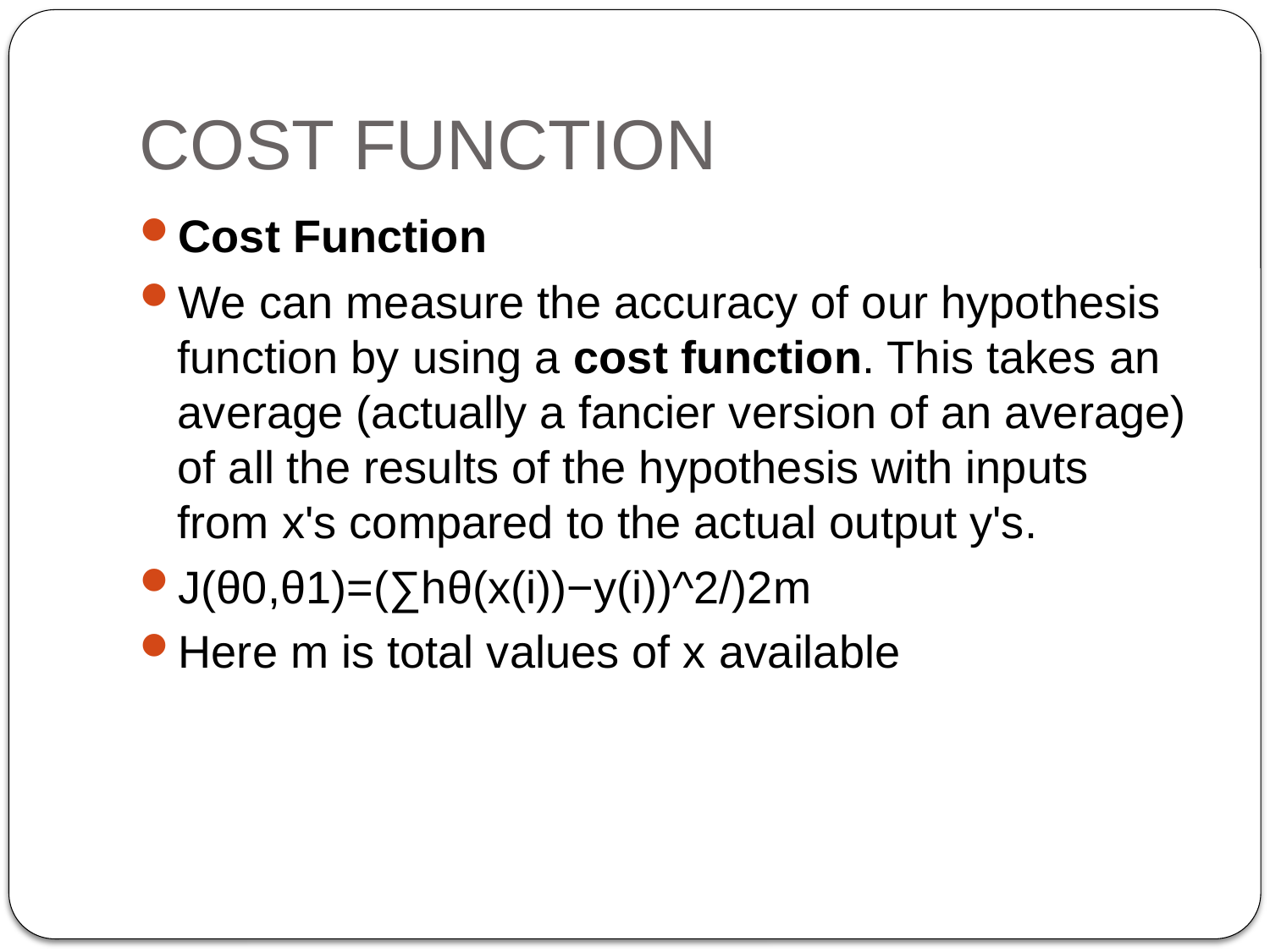

# COST FUNCTION
Cost Function
We can measure the accuracy of our hypothesis function by using a cost function. This takes an average (actually a fancier version of an average) of all the results of the hypothesis with inputs from x's compared to the actual output y's.
J(θ0,θ1)=(∑hθ(x(i))−y(i))^2/)2m
Here m is total values of x available